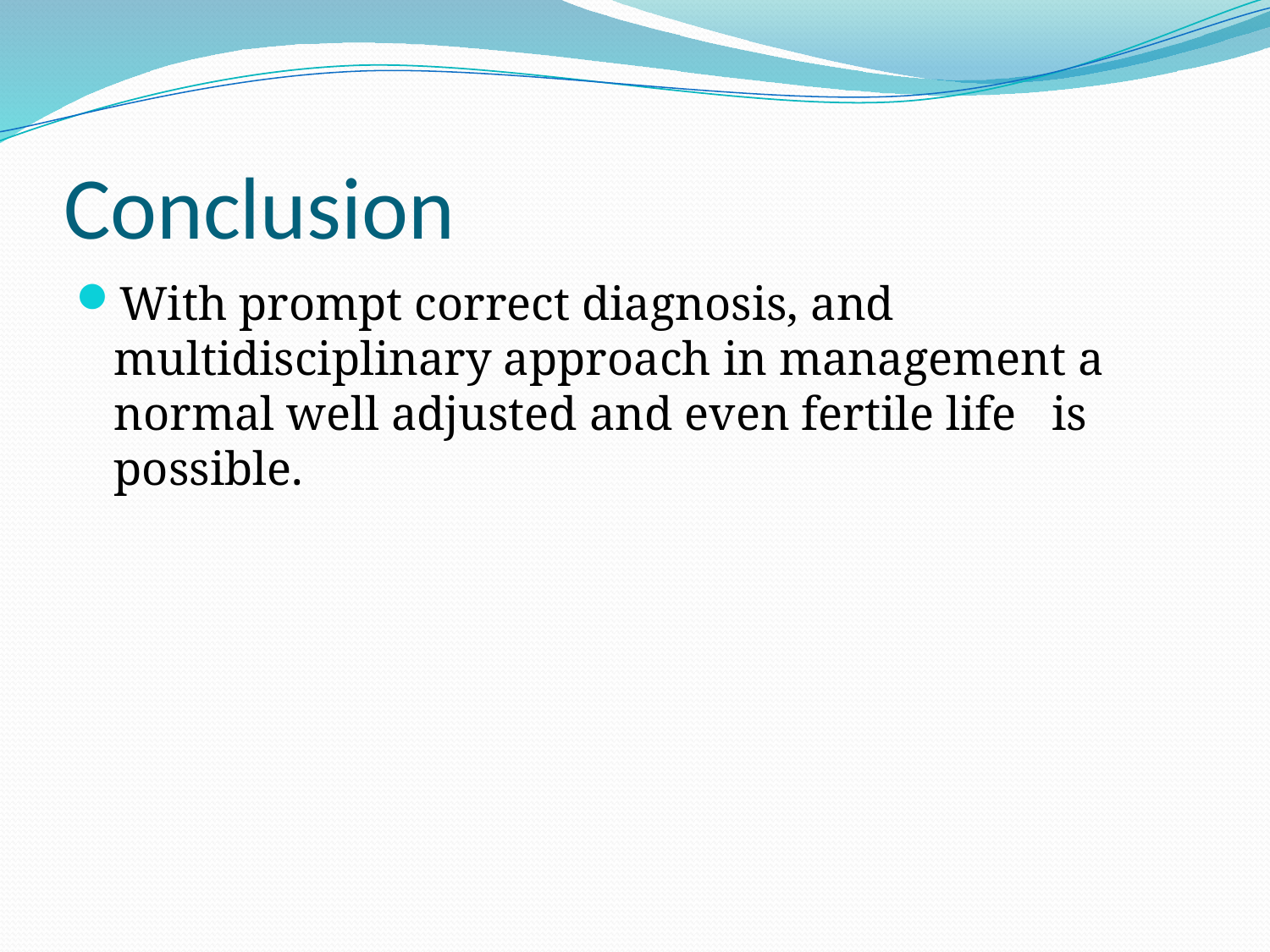

# Conclusion
With prompt correct diagnosis, and multidisciplinary approach in management a normal well adjusted and even fertile life   is possible.